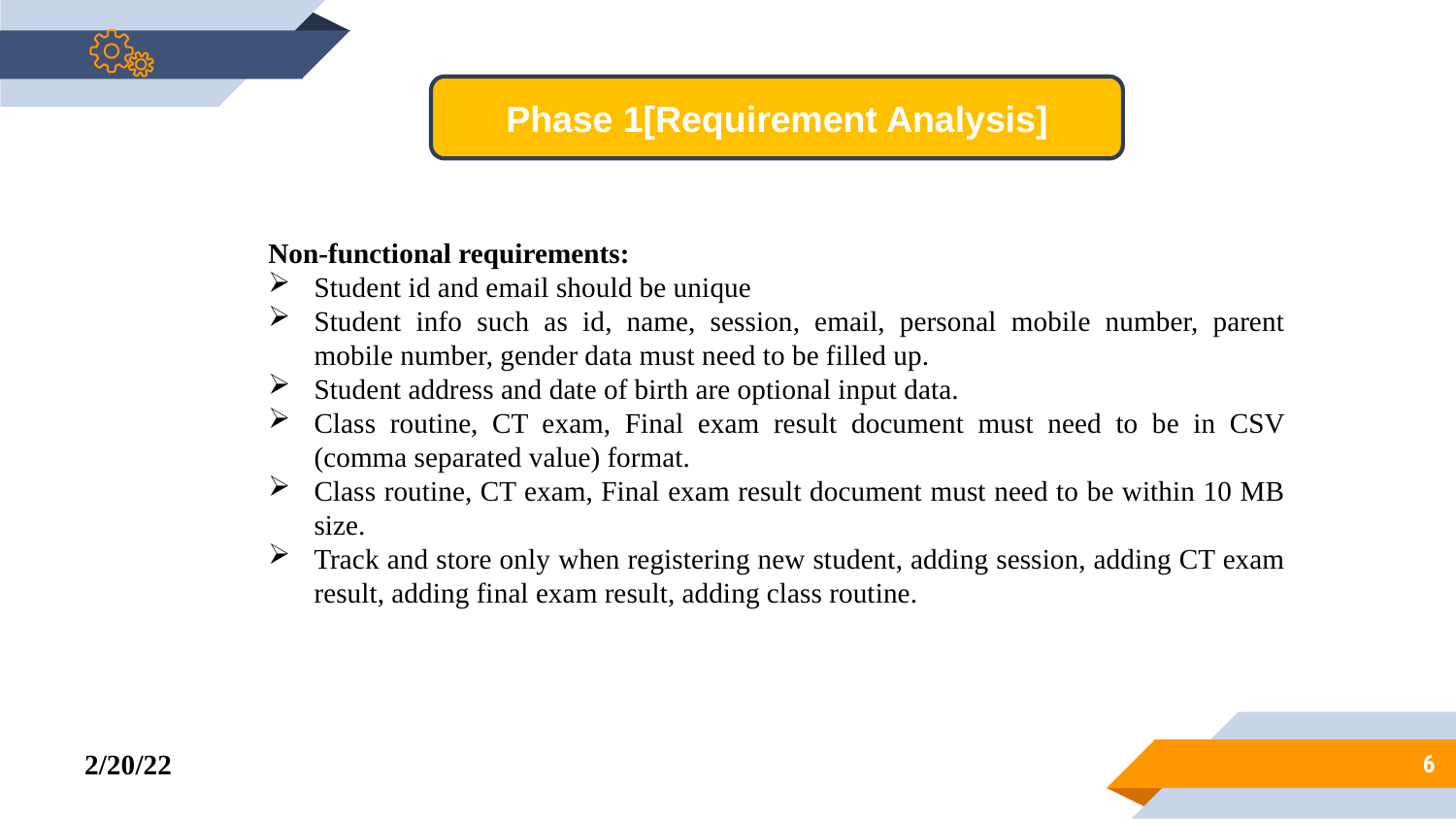

Phase 1[Requirement Analysis]
Non-functional requirements:
Student id and email should be unique
Student info such as id, name, session, email, personal mobile number, parent mobile number, gender data must need to be filled up.
Student address and date of birth are optional input data.
Class routine, CT exam, Final exam result document must need to be in CSV (comma separated value) format.
Class routine, CT exam, Final exam result document must need to be within 10 MB size.
Track and store only when registering new student, adding session, adding CT exam result, adding final exam result, adding class routine.

6
2/20/22